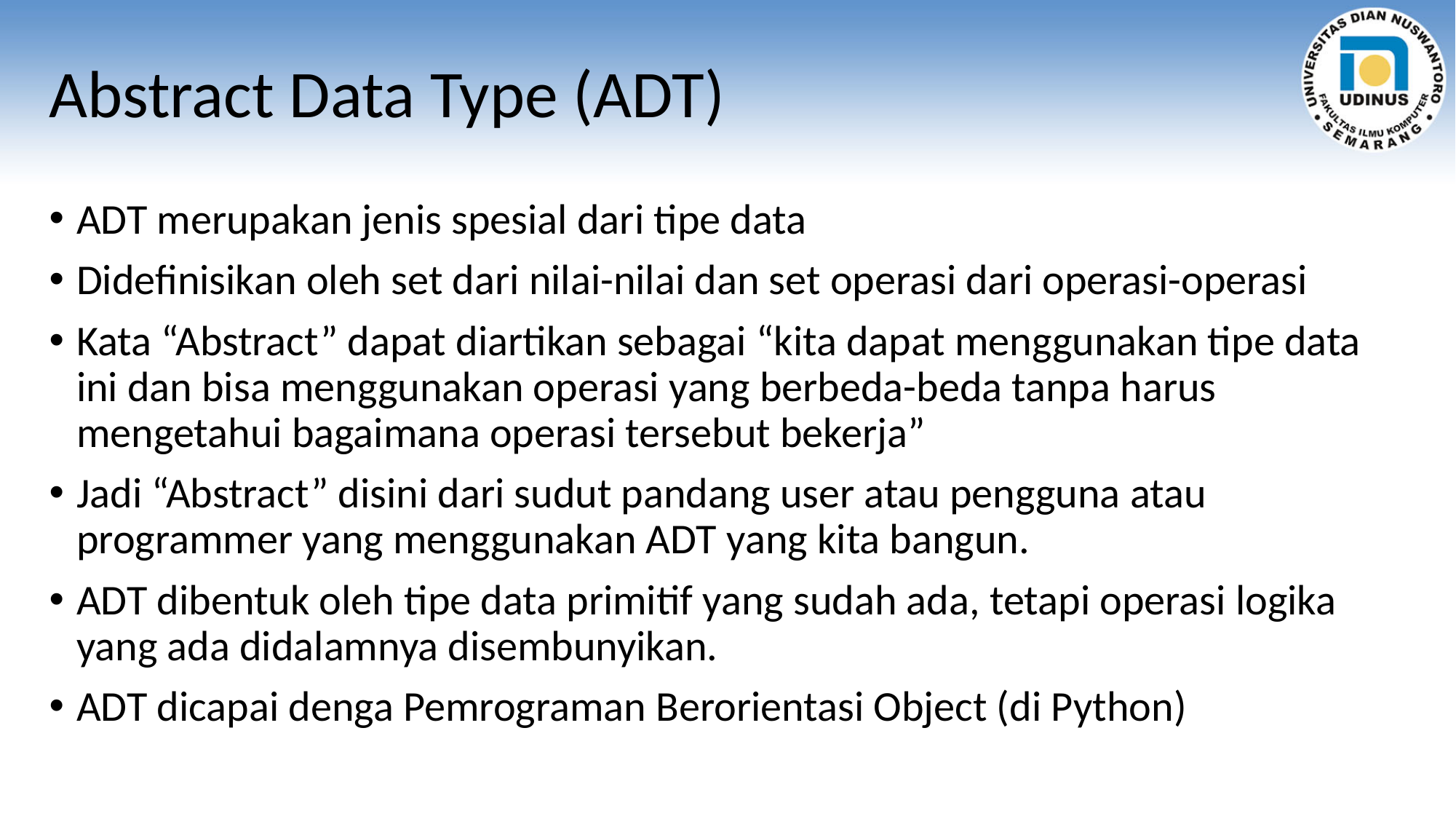

# Abstract Data Type (ADT)
ADT merupakan jenis spesial dari tipe data
Didefinisikan oleh set dari nilai-nilai dan set operasi dari operasi-operasi
Kata “Abstract” dapat diartikan sebagai “kita dapat menggunakan tipe data ini dan bisa menggunakan operasi yang berbeda-beda tanpa harus mengetahui bagaimana operasi tersebut bekerja”
Jadi “Abstract” disini dari sudut pandang user atau pengguna atau programmer yang menggunakan ADT yang kita bangun.
ADT dibentuk oleh tipe data primitif yang sudah ada, tetapi operasi logika yang ada didalamnya disembunyikan.
ADT dicapai denga Pemrograman Berorientasi Object (di Python)